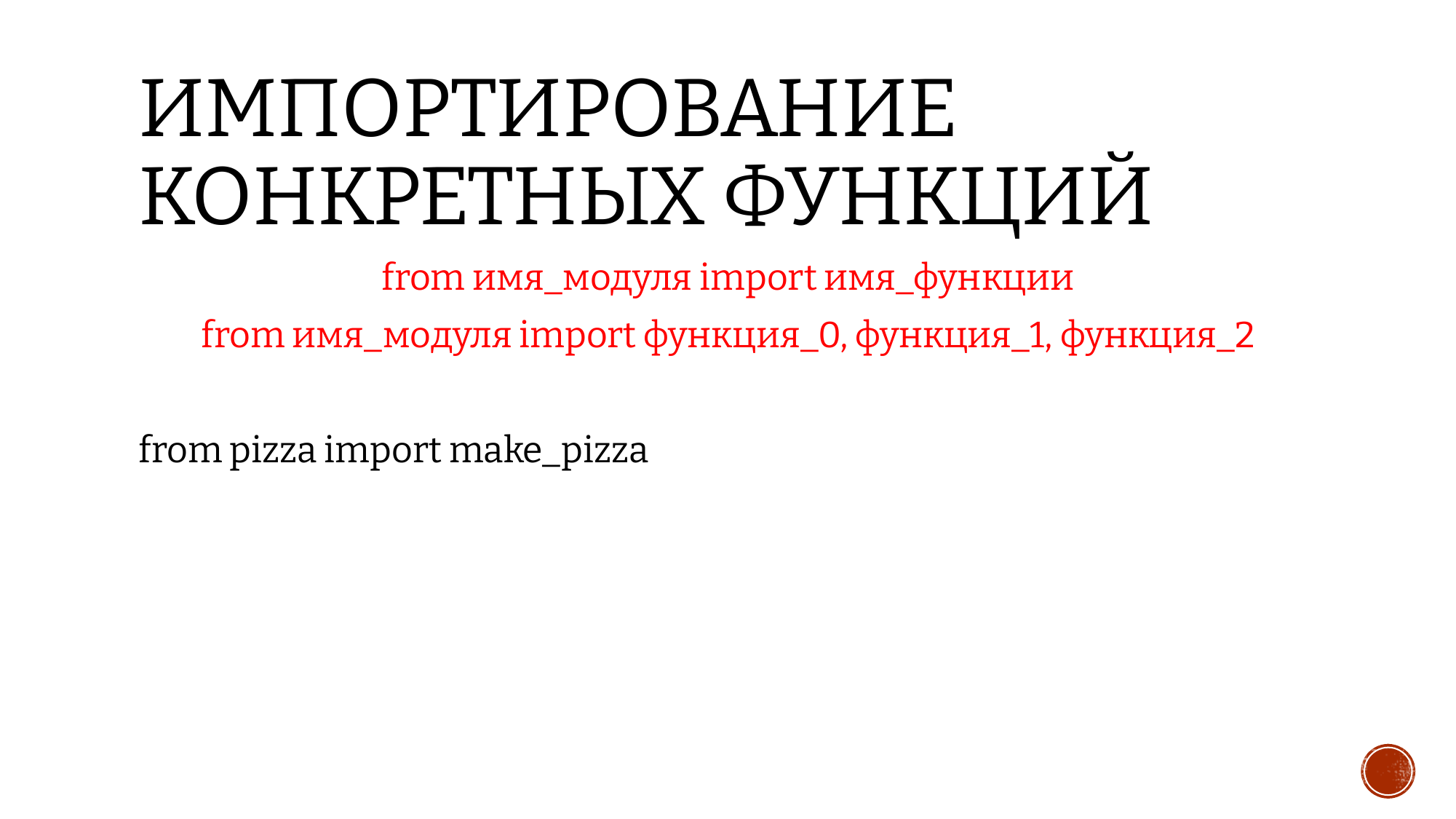

# Импортирование конкретных функций
from имя_модуля import имя_функции
from имя_модуля import функция_0, функция_1, функция_2

from pizza import make_pizza